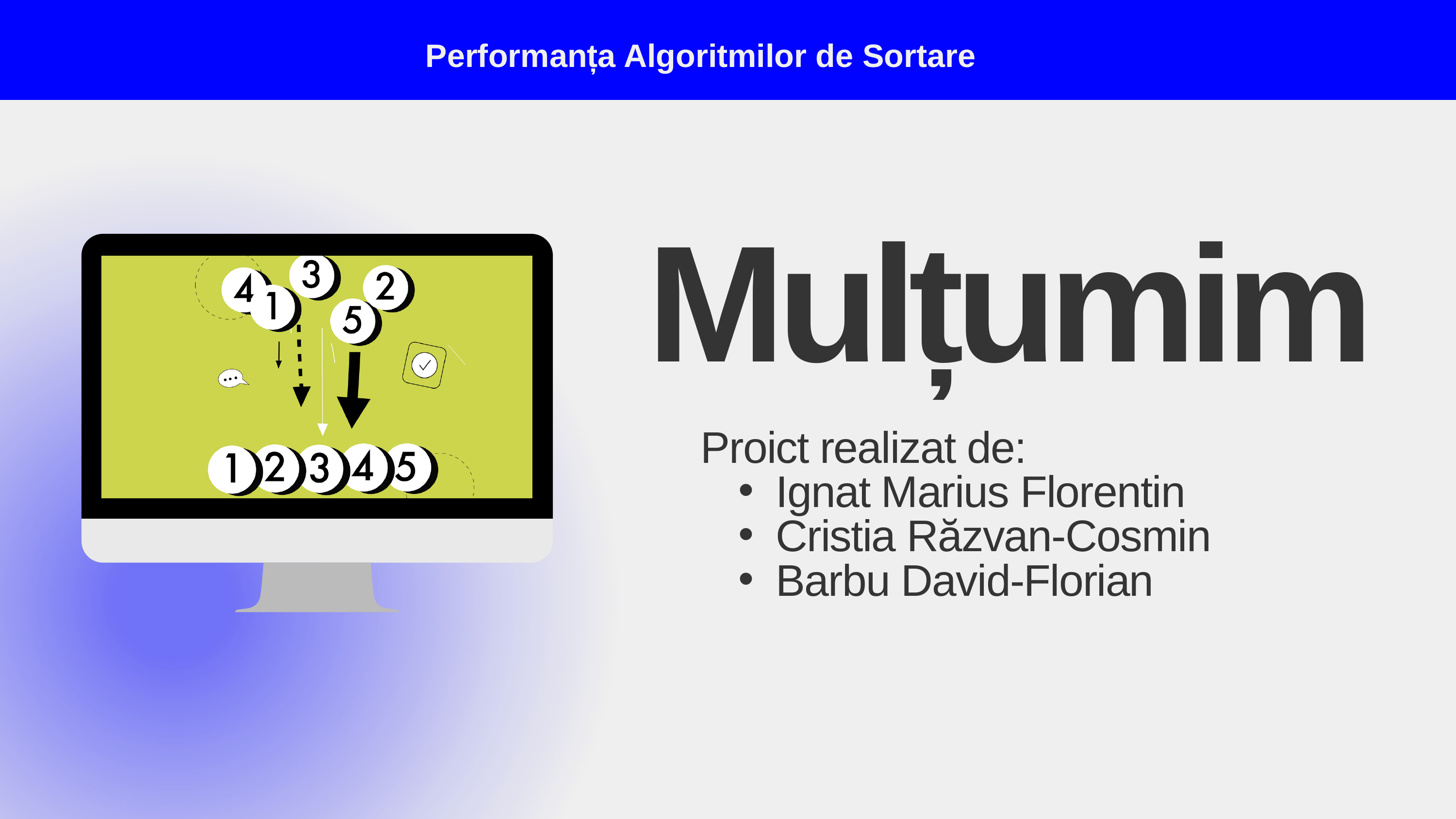

Performanța Algoritmilor de Sortare

Mulțumim
Proict realizat de:
Ignat Marius Florentin
Cristia Răzvan-Cosmin
Barbu David-Florian